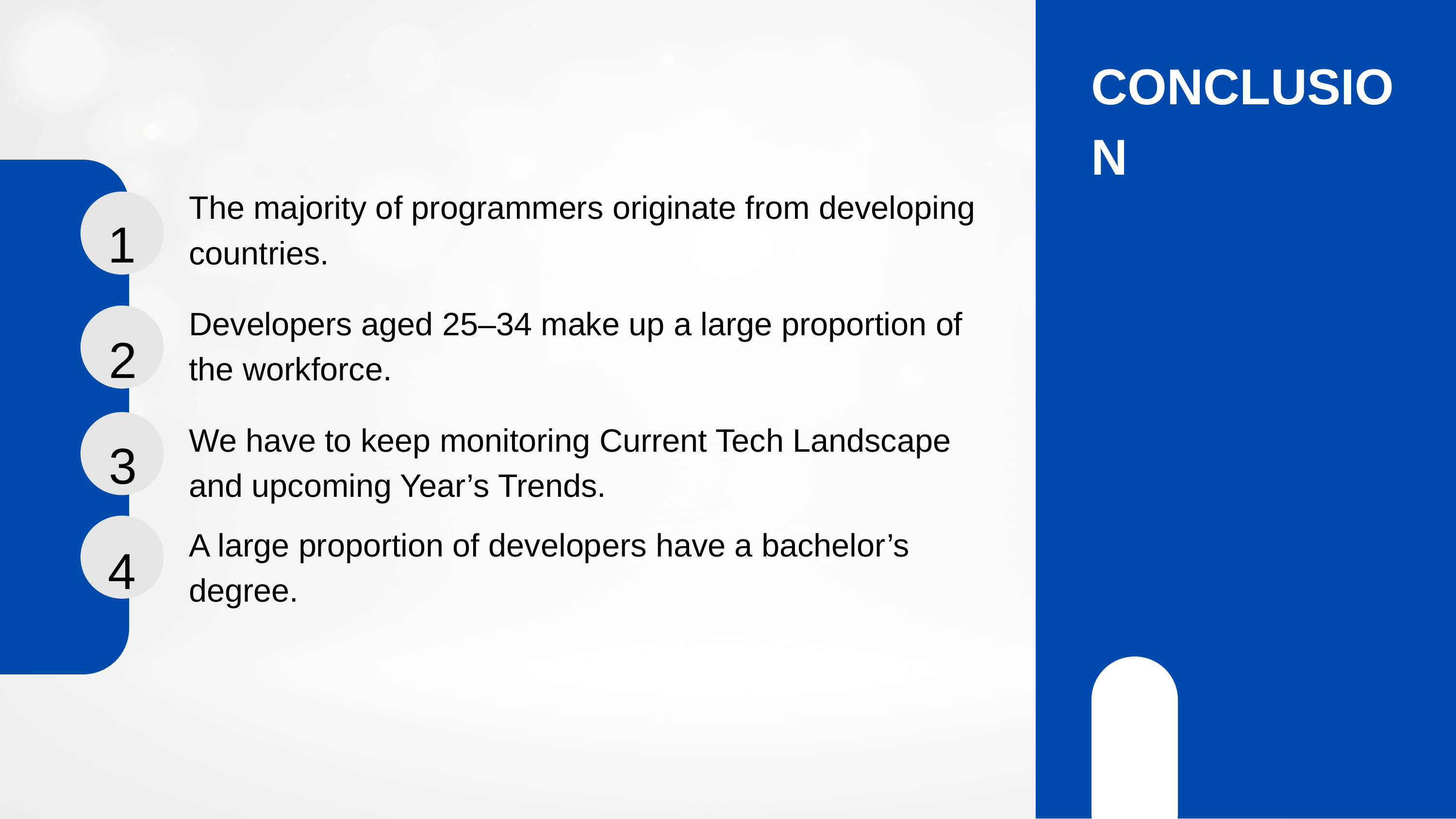

CONCLUSION

The majority of programmers originate from developing countries.

1
Developers aged 25–34 make up a large proportion of the workforce.

2

We have to keep monitoring Current Tech Landscape and upcoming Year’s Trends.
3

A large proportion of developers have a bachelor’s degree.
4